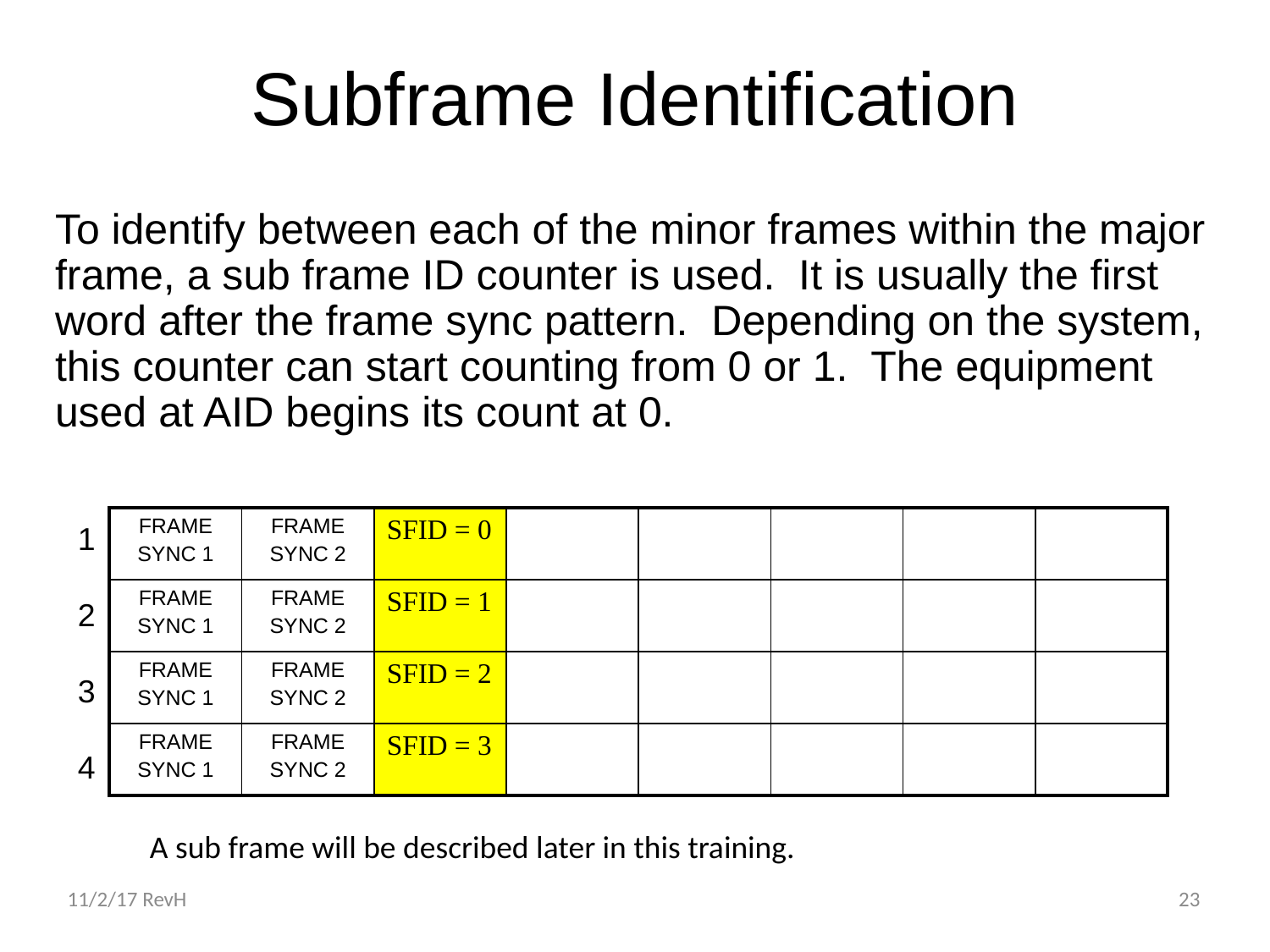

# Subframe Identification
To identify between each of the minor frames within the major frame, a sub frame ID counter is used.  It is usually the first word after the frame sync pattern.  Depending on the system, this counter can start counting from 0 or 1.  The equipment used at AID begins its count at 0.
| FRAME SYNC 1 | FRAME SYNC 2 | SFID = 0 |  |  |  |  |  |
| --- | --- | --- | --- | --- | --- | --- | --- |
| FRAME SYNC 1 | FRAME SYNC 2 | SFID = 1 |  |  |  |  |  |
| FRAME SYNC 1 | FRAME SYNC 2 | SFID = 2 |  |  |  |  |  |
| FRAME SYNC 1 | FRAME SYNC 2 | SFID = 3 |  |  |  |  |  |
1

2

3

4
A sub frame will be described later in this training.
11/2/17 RevH
23